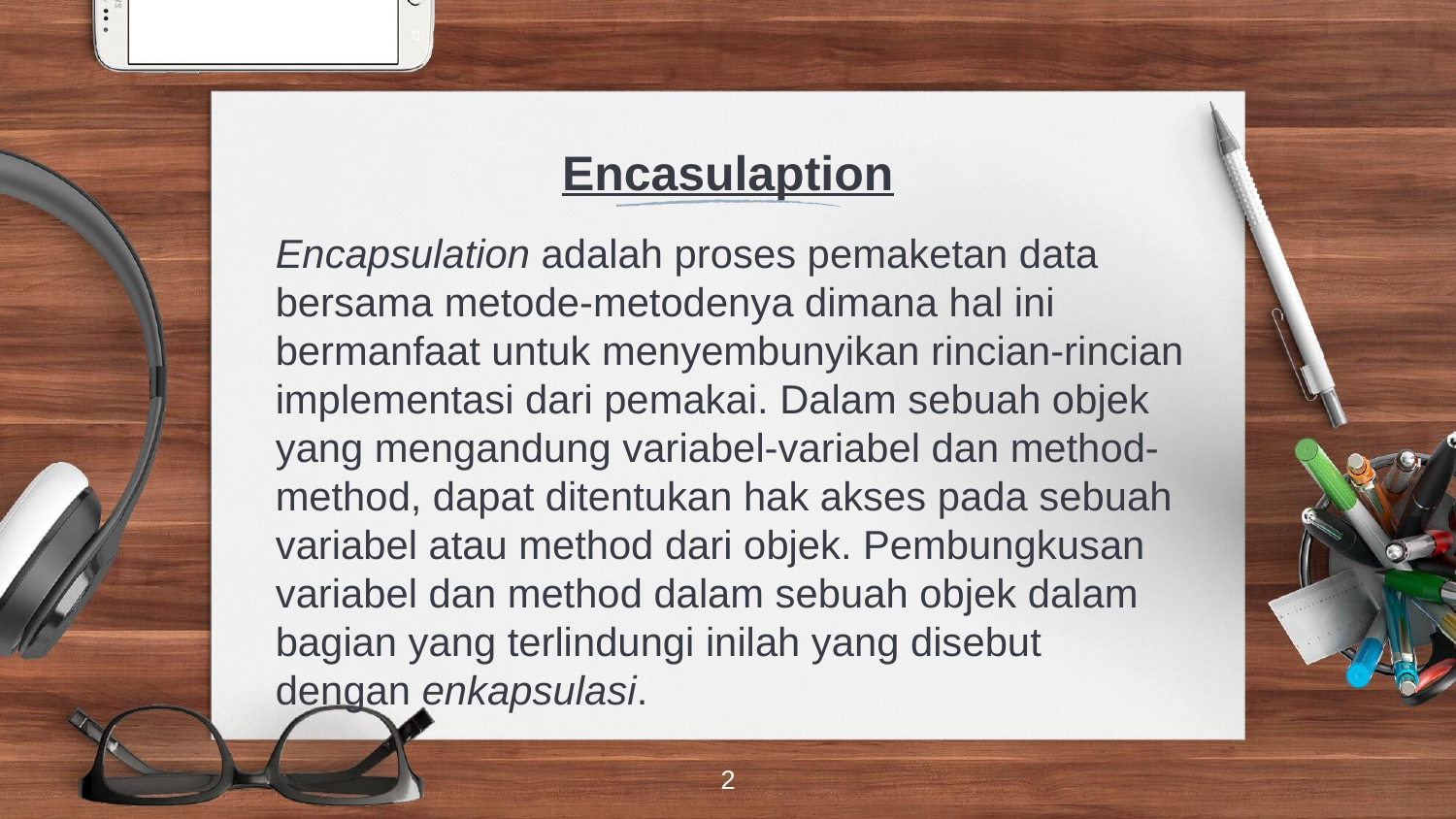

# Encasulaption
Encapsulation adalah proses pemaketan data bersama metode-metodenya dimana hal ini bermanfaat untuk menyembunyikan rincian-rincian implementasi dari pemakai. Dalam sebuah objek yang mengandung variabel-variabel dan method-method, dapat ditentukan hak akses pada sebuah variabel atau method dari objek. Pembungkusan variabel dan method dalam sebuah objek dalam bagian yang terlindungi inilah yang disebut dengan enkapsulasi.
2